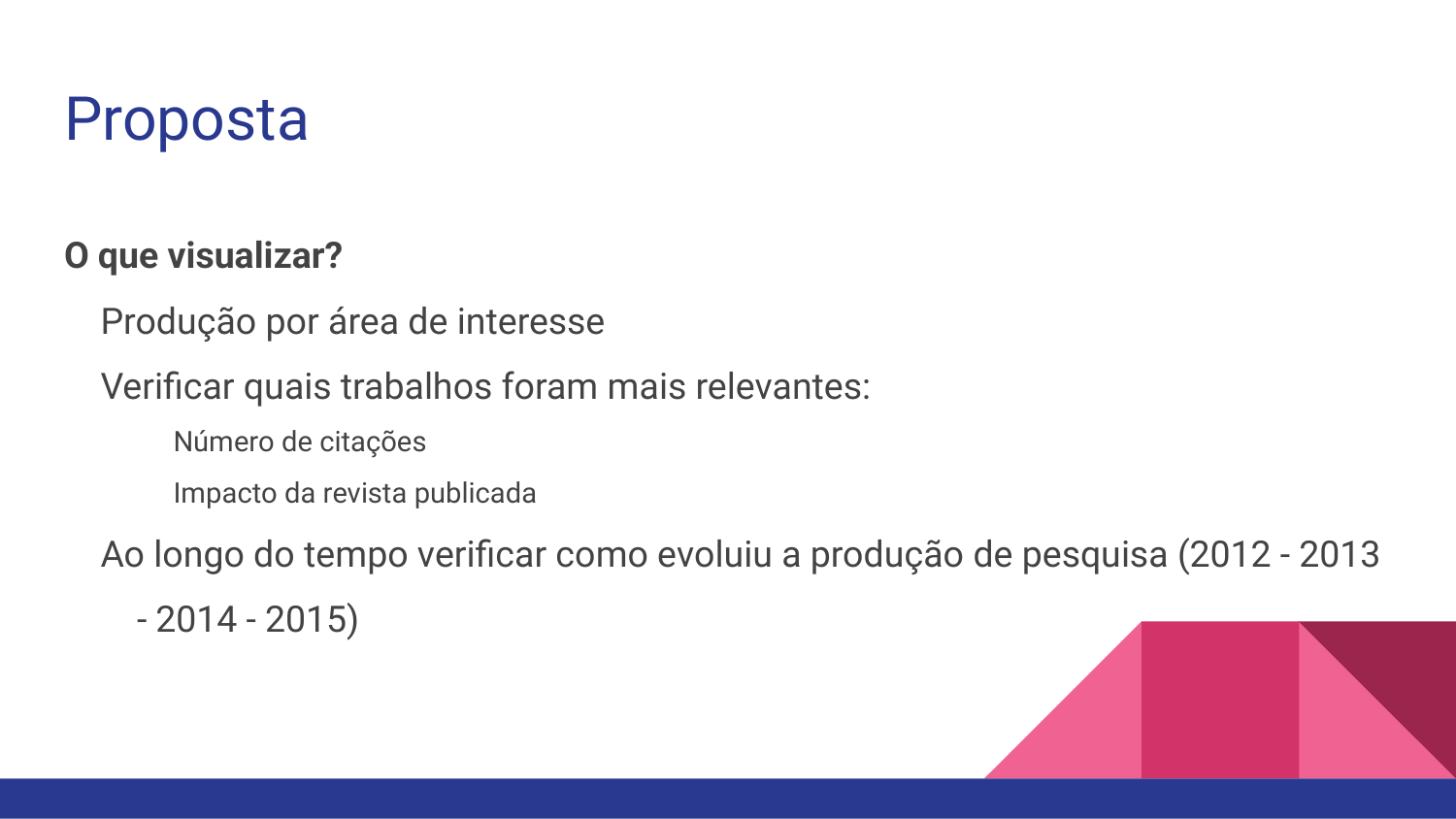

# Proposta

O que visualizar?
Produção por área de interesse
Verificar quais trabalhos foram mais relevantes:
Número de citações
Impacto da revista publicada
Ao longo do tempo verificar como evoluiu a produção de pesquisa (2012 - 2013 - 2014 - 2015)